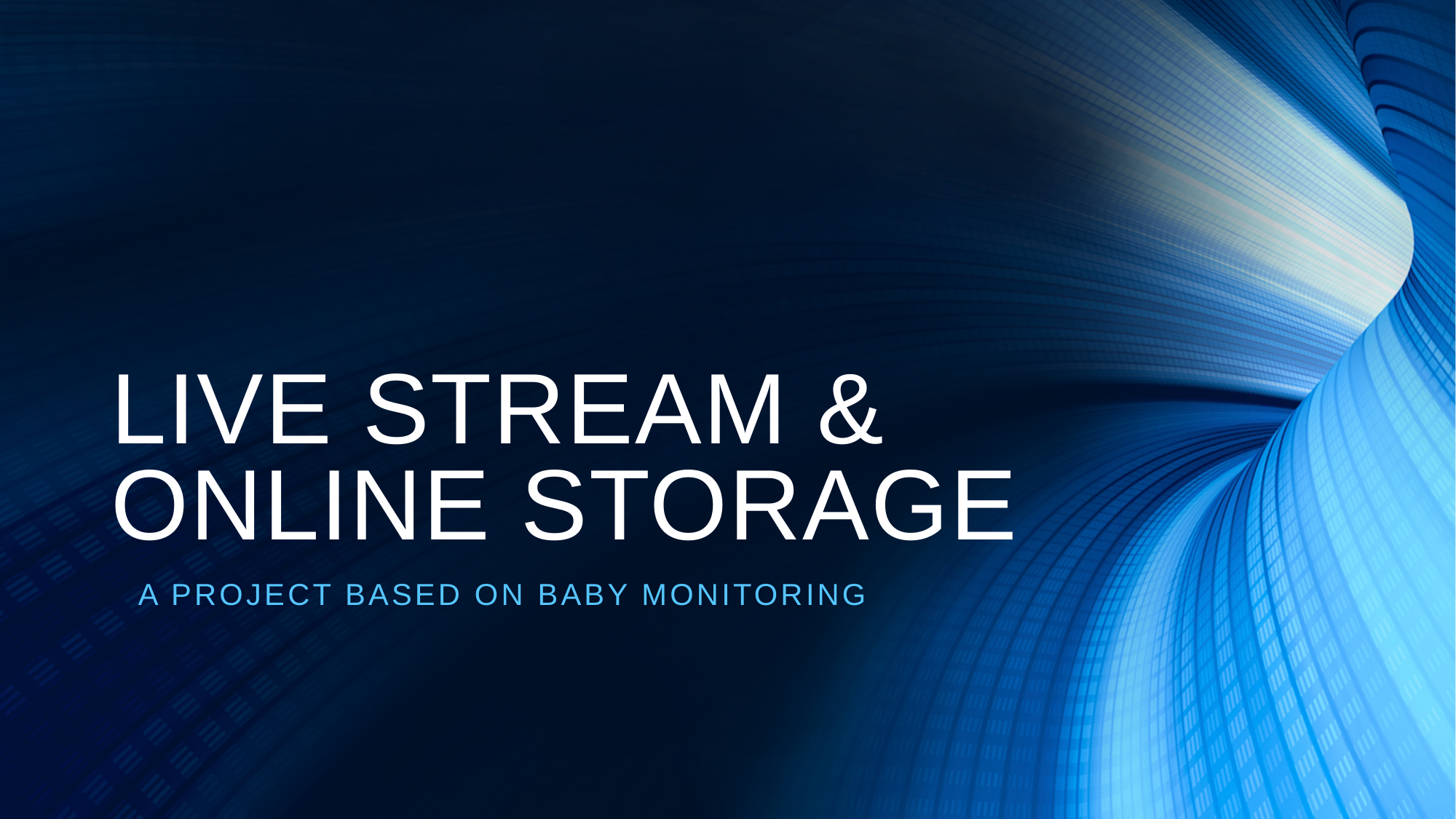

# LIVE STREAM & ONLINE STORAGE
A PROJECT BASED ON BABY MONITORING